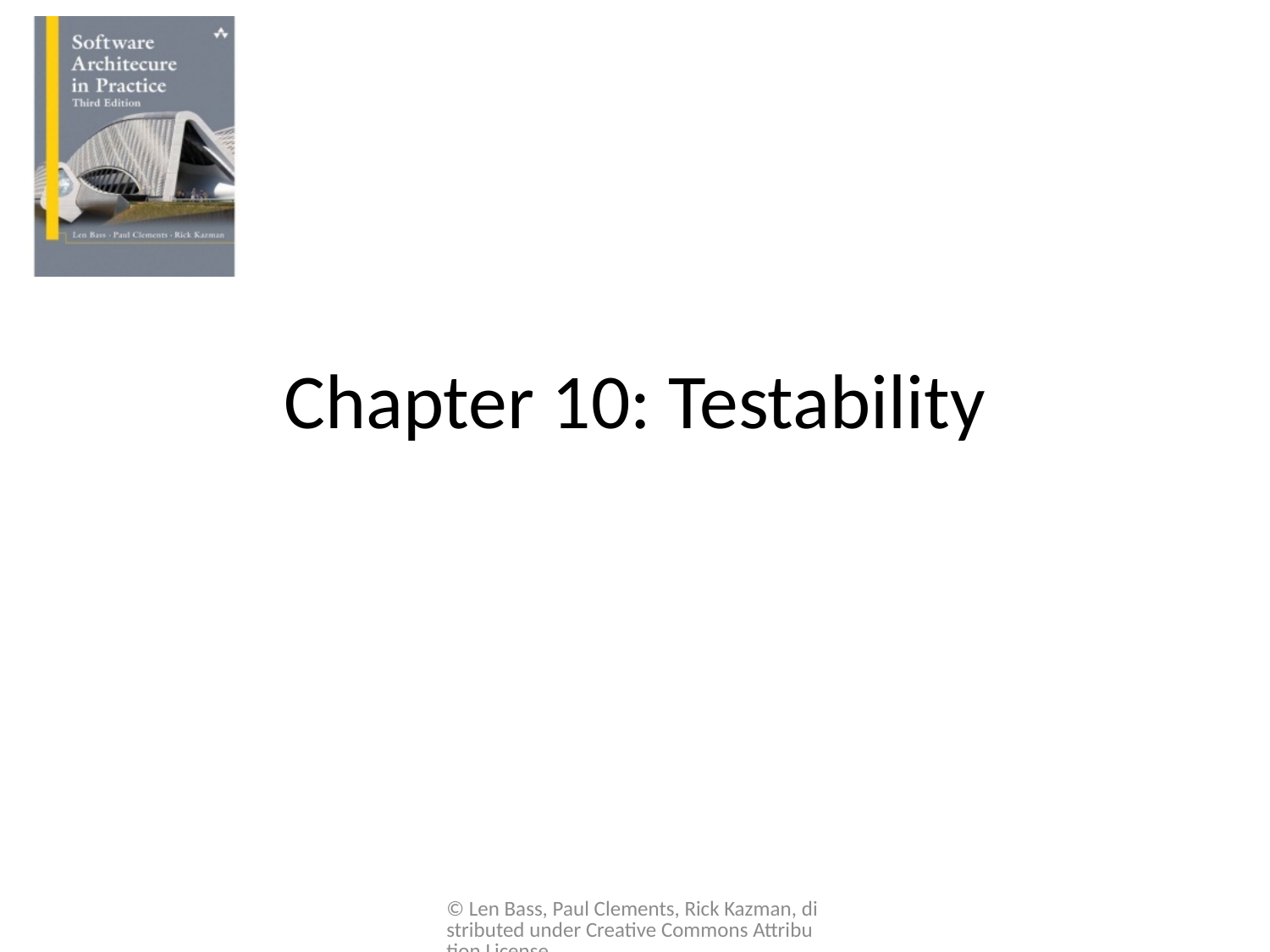

# Chapter 10: Testability

© Len Bass, Paul Clements, Rick Kazman, distributed under Creative Commons Attribution License